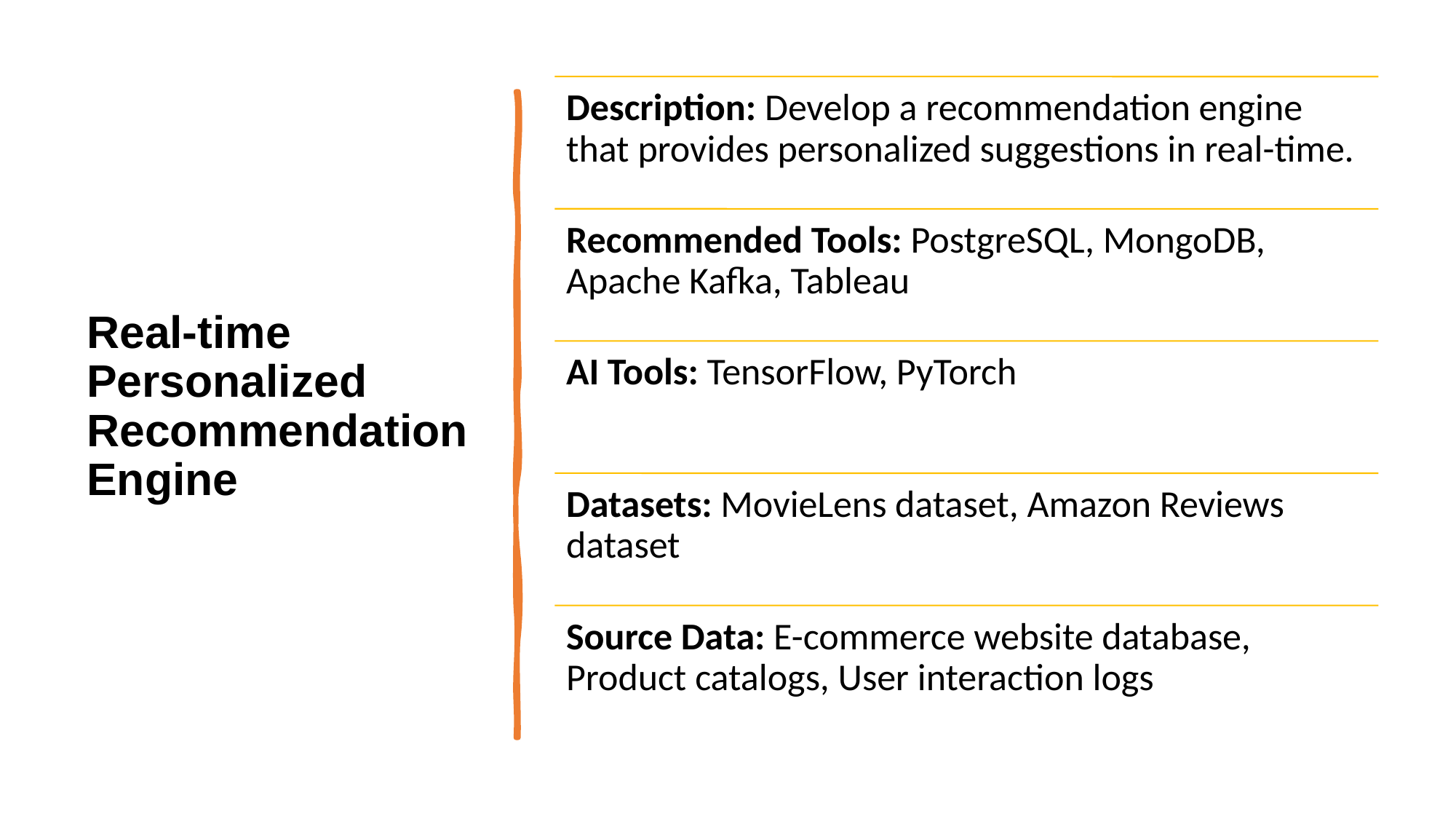

Description: Develop a recommendation engine that provides personalized suggestions in real-time.
Recommended Tools: PostgreSQL, MongoDB, Apache Kafka, Tableau
AI Tools: TensorFlow, PyTorch
Datasets: MovieLens dataset, Amazon Reviews dataset
Source Data: E-commerce website database, Product catalogs, User interaction logs
# Real-time Personalized Recommendation Engine